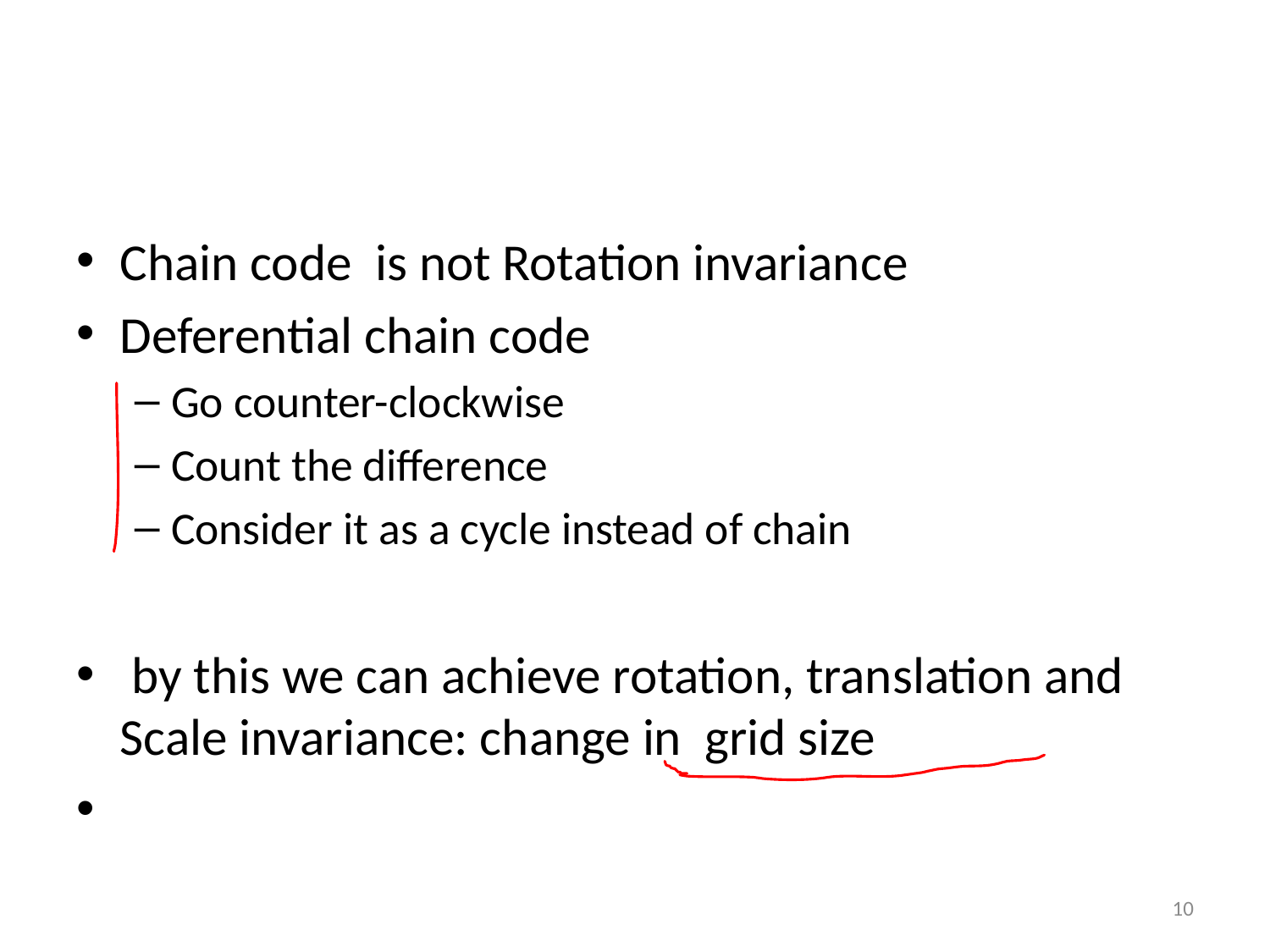

#
Chain code  is not Rotation invariance
Deferential chain code
Go counter-clockwise
Count the difference
Consider it as a cycle instead of chain

 by this we can achieve rotation, translation and Scale invariance: change in  grid size

10